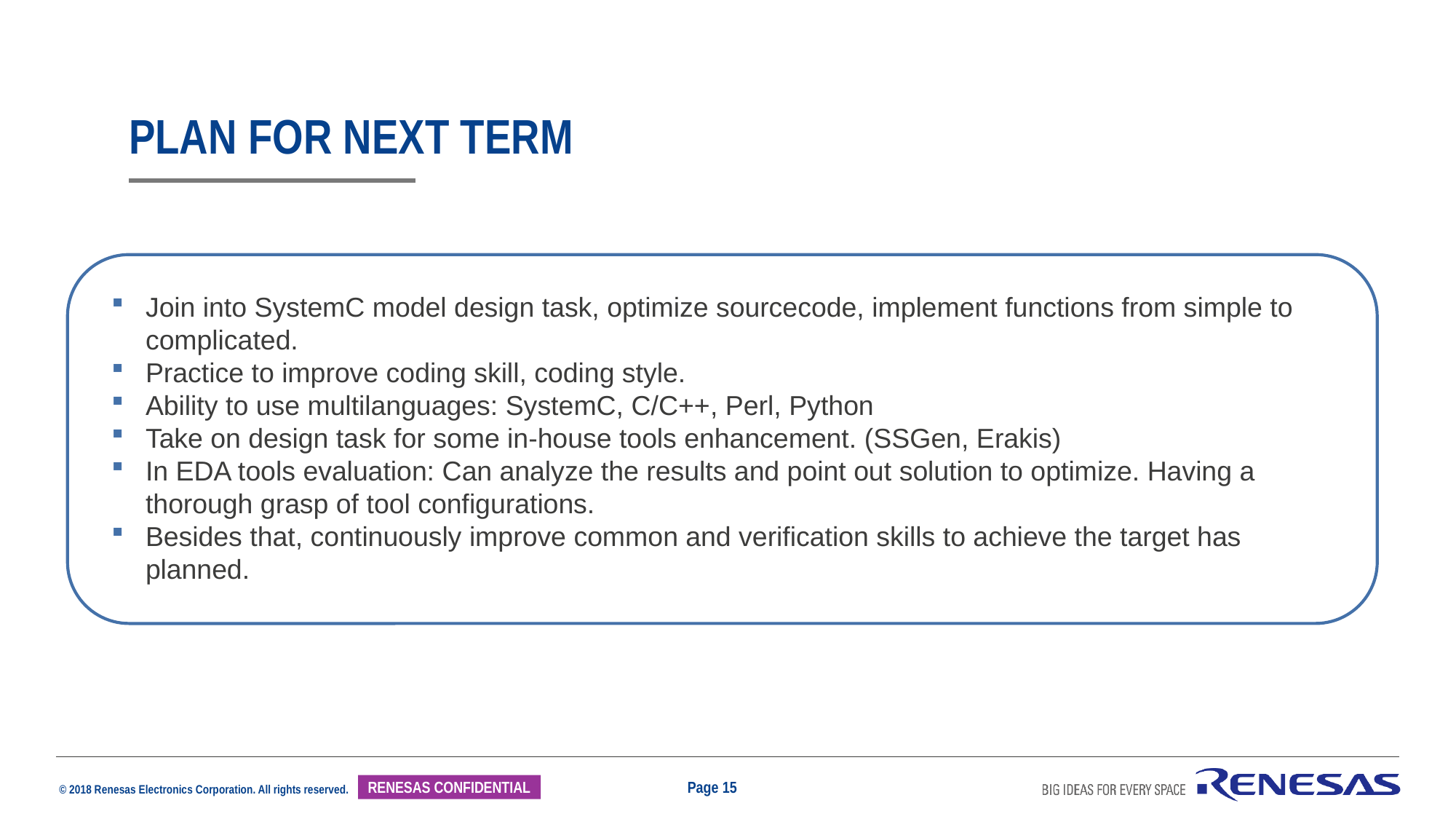

# Plan for next term

Join into SystemC model design task, optimize sourcecode, implement functions from simple to complicated.
Practice to improve coding skill, coding style.
Ability to use multilanguages: SystemC, C/C++, Perl, Python
Take on design task for some in-house tools enhancement. (SSGen, Erakis)
In EDA tools evaluation: Can analyze the results and point out solution to optimize. Having a thorough grasp of tool configurations.
Besides that, continuously improve common and verification skills to achieve the target has planned.
Page 15